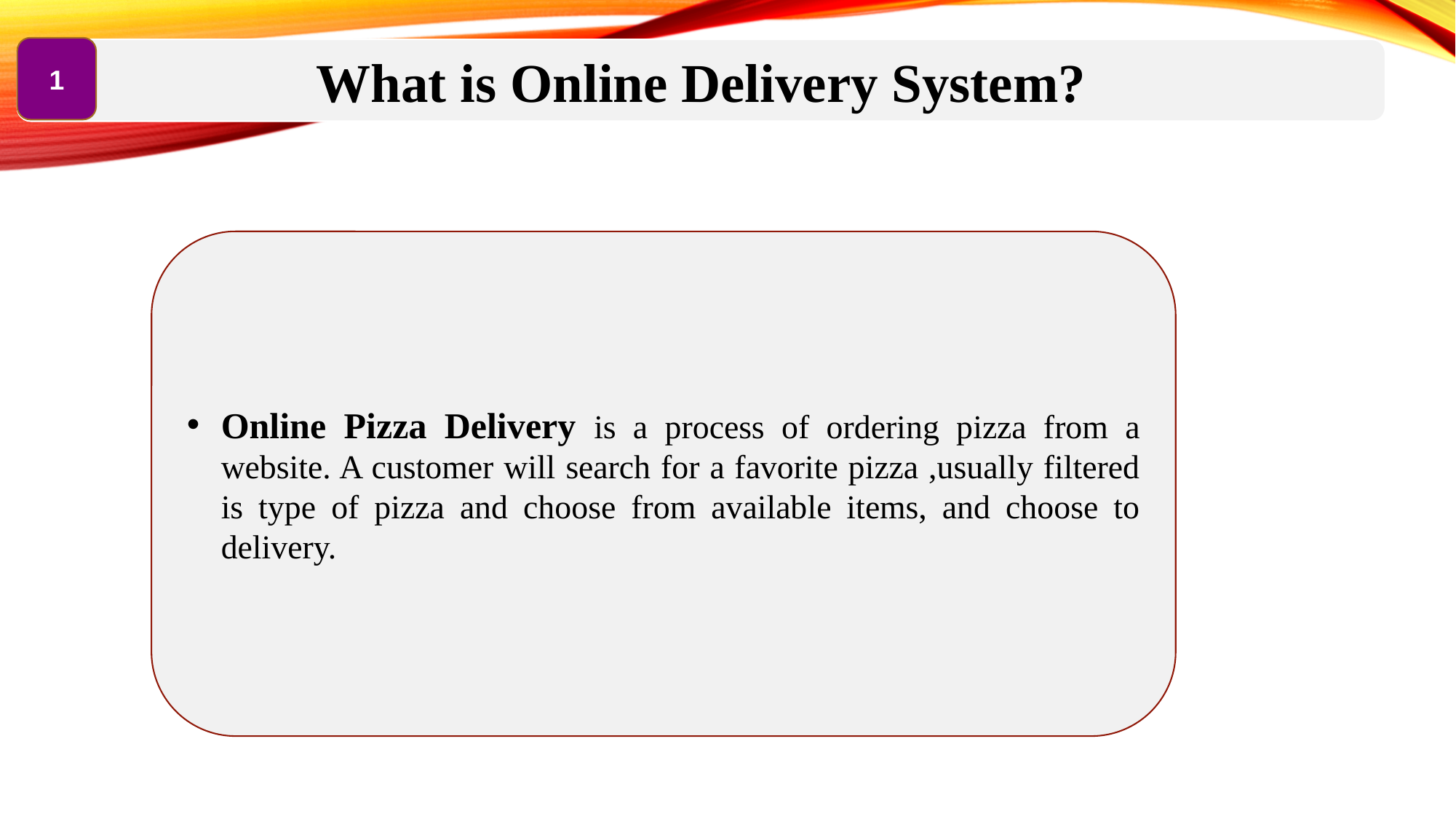

1
What is Online Delivery System?
Online Pizza Delivery is a process of ordering pizza from a website. A customer will search for a favorite pizza ,usually filtered is type of pizza and choose from available items, and choose to delivery.